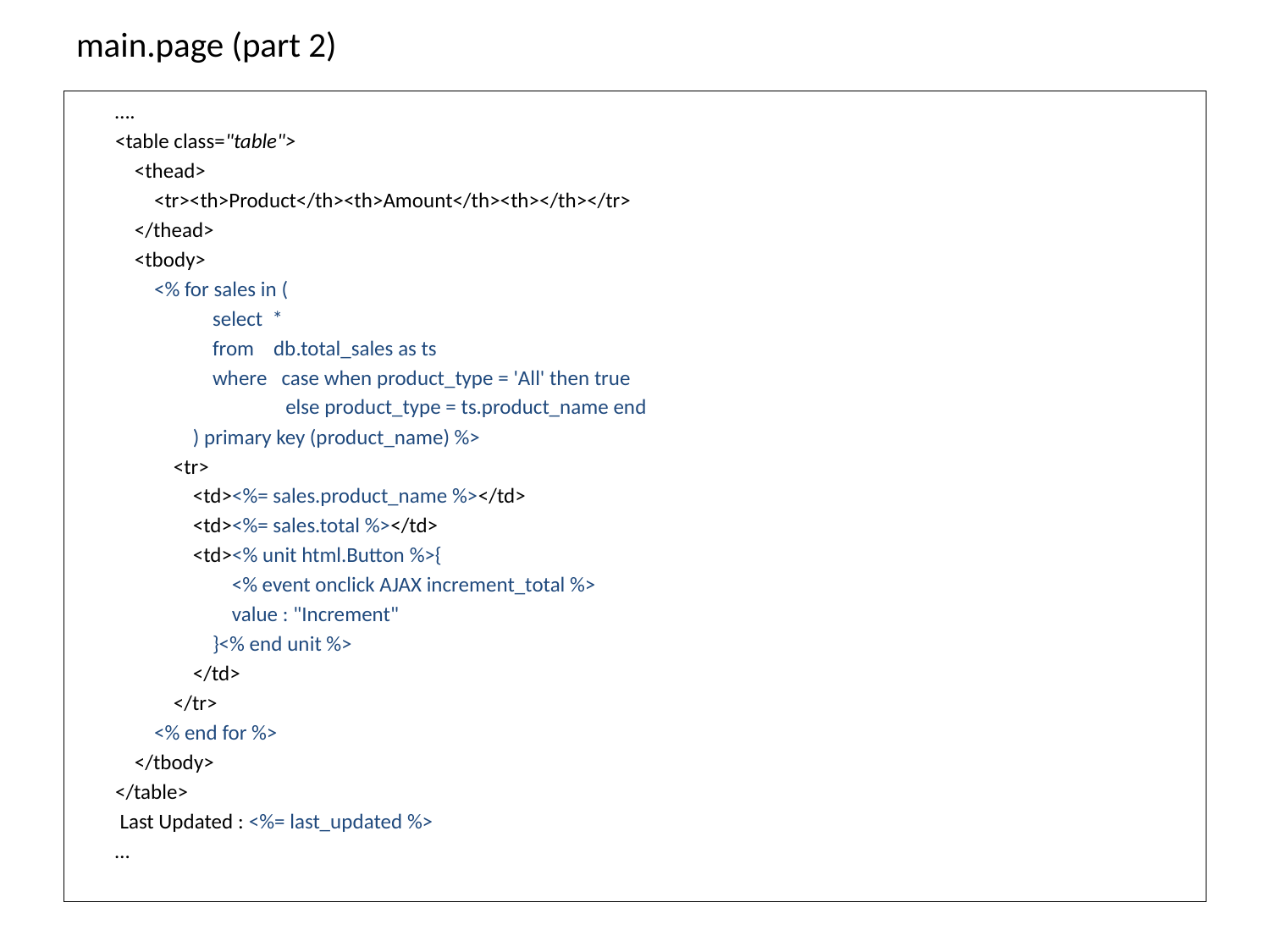

# main.page (part 2)
        ….
        <table class="table">
            <thead>
                <tr><th>Product</th><th>Amount</th><th></th></tr>
            </thead>
            <tbody>
                <% for sales in (
                            select  *
                            from    db.total_sales as ts
                            where   case when product_type = 'All' then true
                                           else product_type = ts.product_name end
                        ) primary key (product_name) %>
                    <tr>
                        <td><%= sales.product_name %></td>
                        <td><%= sales.total %></td>
                        <td><% unit html.Button %>{
                                <% event onclick AJAX increment_total %>
                                value : "Increment"
                            }<% end unit %>
                        </td>
                    </tr>
                <% end for %>
            </tbody>
        </table>
         Last Updated : <%= last_updated %>
        …